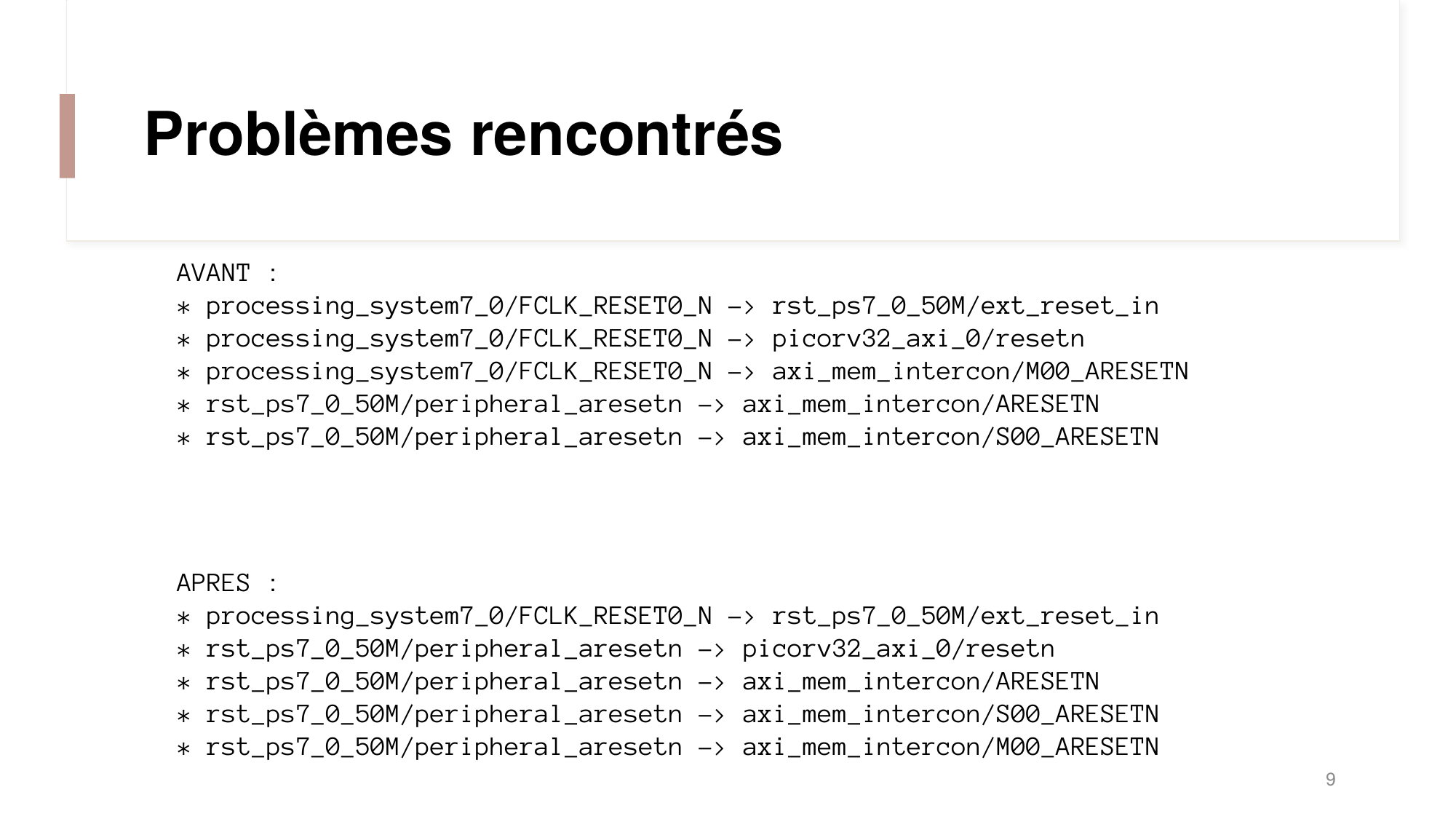

# Problèmes rencontrés
AVANT :
* processing_system7_0/FCLK_RESET0_N -> rst_ps7_0_50M/ext_reset_in
* processing_system7_0/FCLK_RESET0_N -> picorv32_axi_0/resetn
* processing_system7_0/FCLK_RESET0_N -> axi_mem_intercon/M00_ARESETN
* rst_ps7_0_50M/peripheral_aresetn -> axi_mem_intercon/ARESETN
* rst_ps7_0_50M/peripheral_aresetn -> axi_mem_intercon/S00_ARESETN
APRES :
* processing_system7_0/FCLK_RESET0_N -> rst_ps7_0_50M/ext_reset_in
* rst_ps7_0_50M/peripheral_aresetn -> picorv32_axi_0/resetn
* rst_ps7_0_50M/peripheral_aresetn -> axi_mem_intercon/ARESETN
* rst_ps7_0_50M/peripheral_aresetn -> axi_mem_intercon/S00_ARESETN
* rst_ps7_0_50M/peripheral_aresetn -> axi_mem_intercon/M00_ARESETN

9